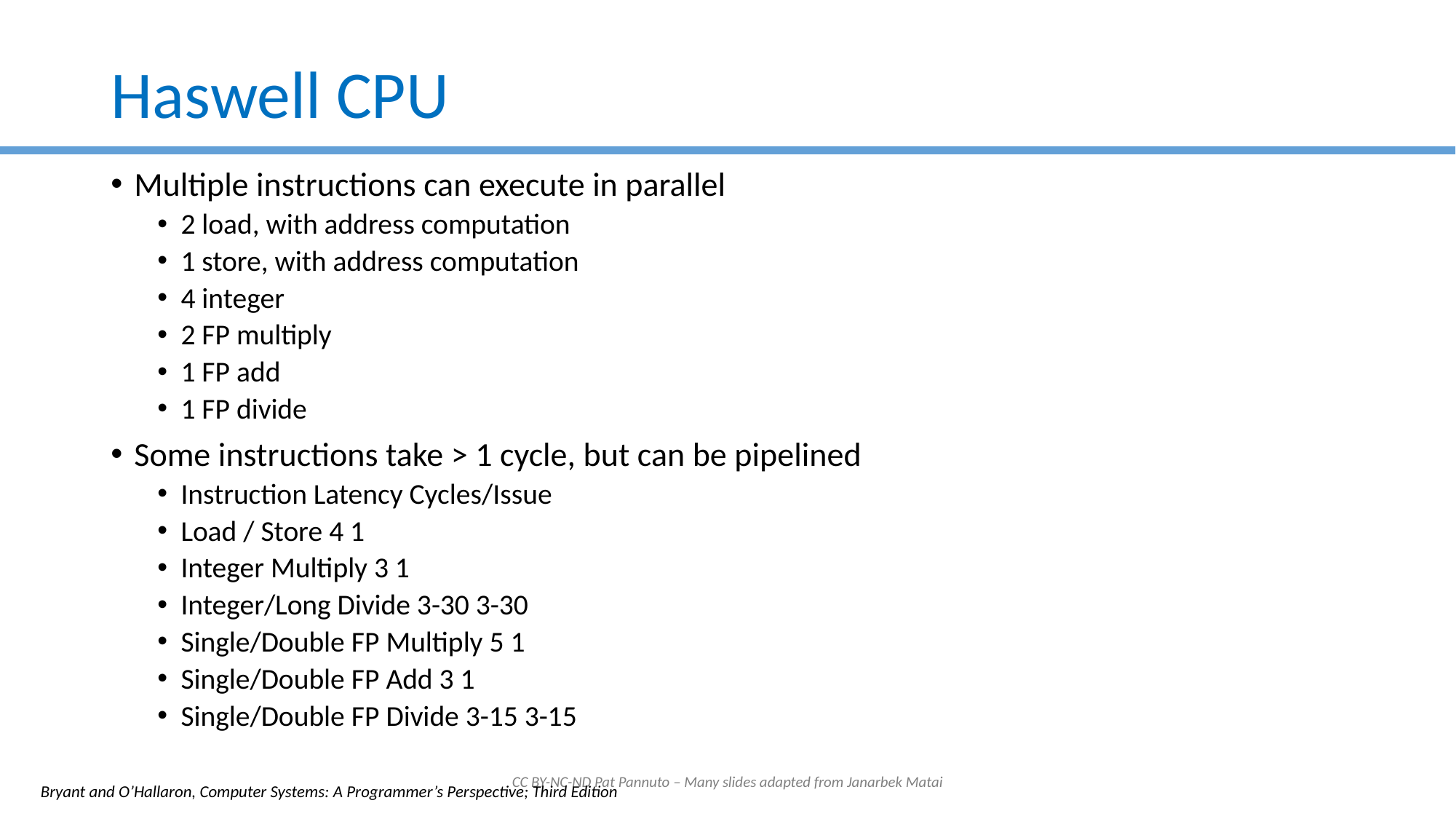

# Haswell CPU
Multiple instructions can execute in parallel
2 load, with address computation
1 store, with address computation
4 integer
2 FP multiply
1 FP add
1 FP divide
Some instructions take > 1 cycle, but can be pipelined
Instruction Latency Cycles/Issue
Load / Store 4 1
Integer Multiply 3 1
Integer/Long Divide 3-30 3-30
Single/Double FP Multiply 5 1
Single/Double FP Add 3 1
Single/Double FP Divide 3-15 3-15

CC BY-NC-ND Pat Pannuto – Many slides adapted from Janarbek Matai
Bryant and O’Hallaron, Computer Systems: A Programmer’s Perspective; Third Edition